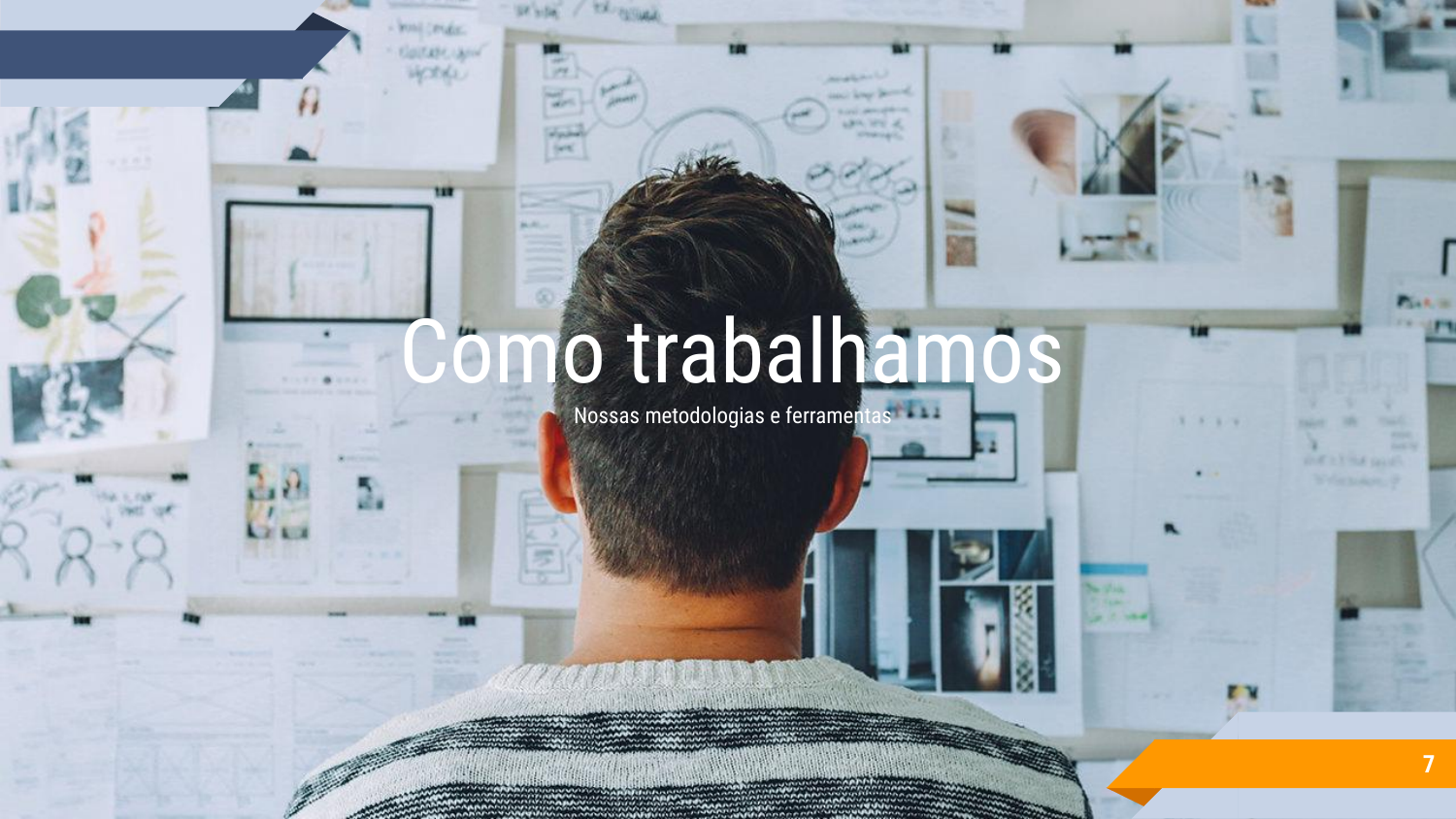

Como trabalhamos
Nossas metodologias e ferramentas
7